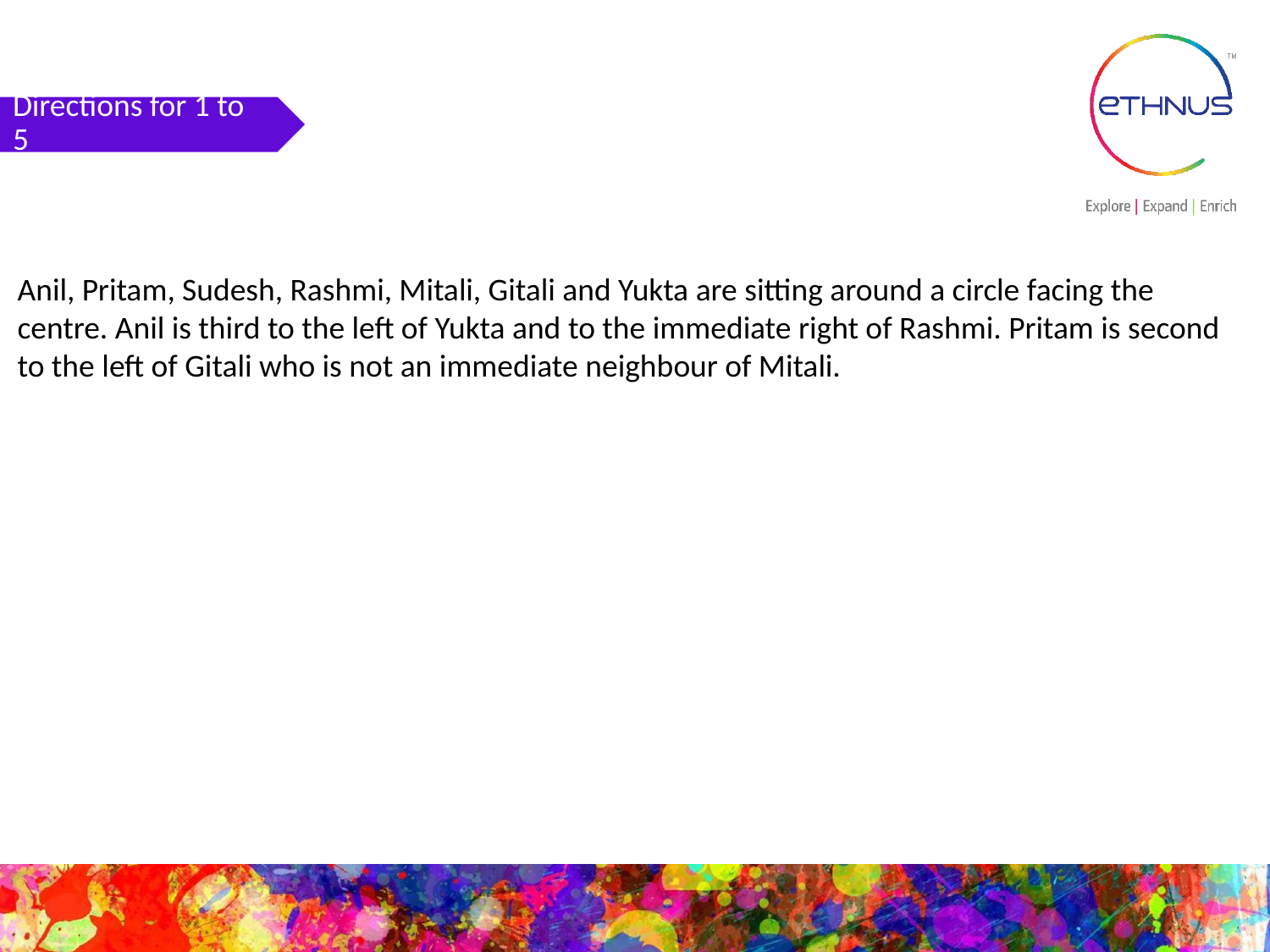

Directions for 1 to 5
Anil, Pritam, Sudesh, Rashmi, Mitali, Gitali and Yukta are sitting around a circle facing the centre. Anil is third to the left of Yukta and to the immediate right of Rashmi. Pritam is second to the left of Gitali who is not an immediate neighbour of Mitali.